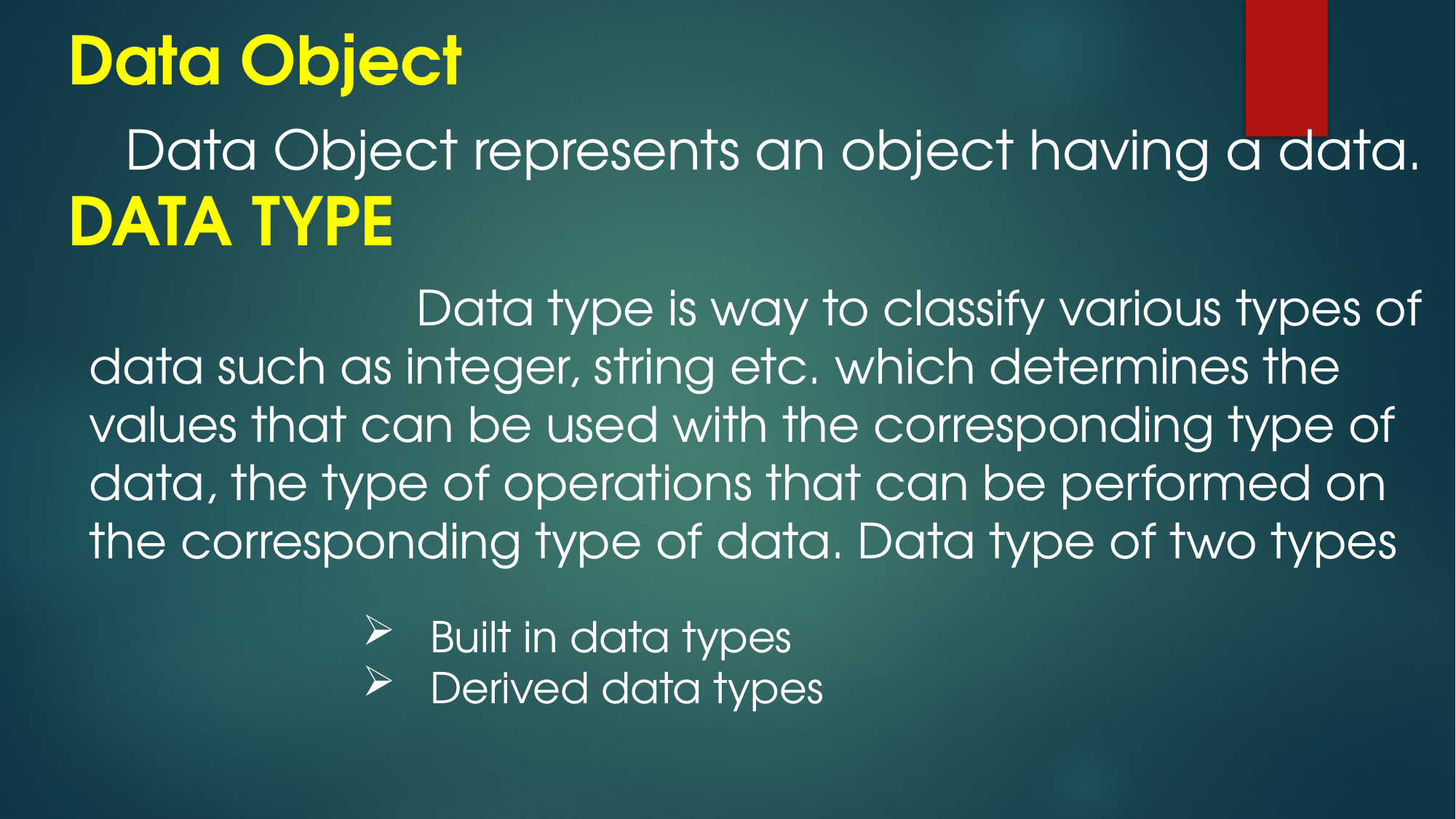

# Data Object
Data Object represents an object having a data.
Data Type
			Data type is way to classify various types of data such as integer, string etc. which determines the values that can be used with the corresponding type of data, the type of operations that can be performed on the corresponding type of data. Data type of two types
Built in data types
Derived data types